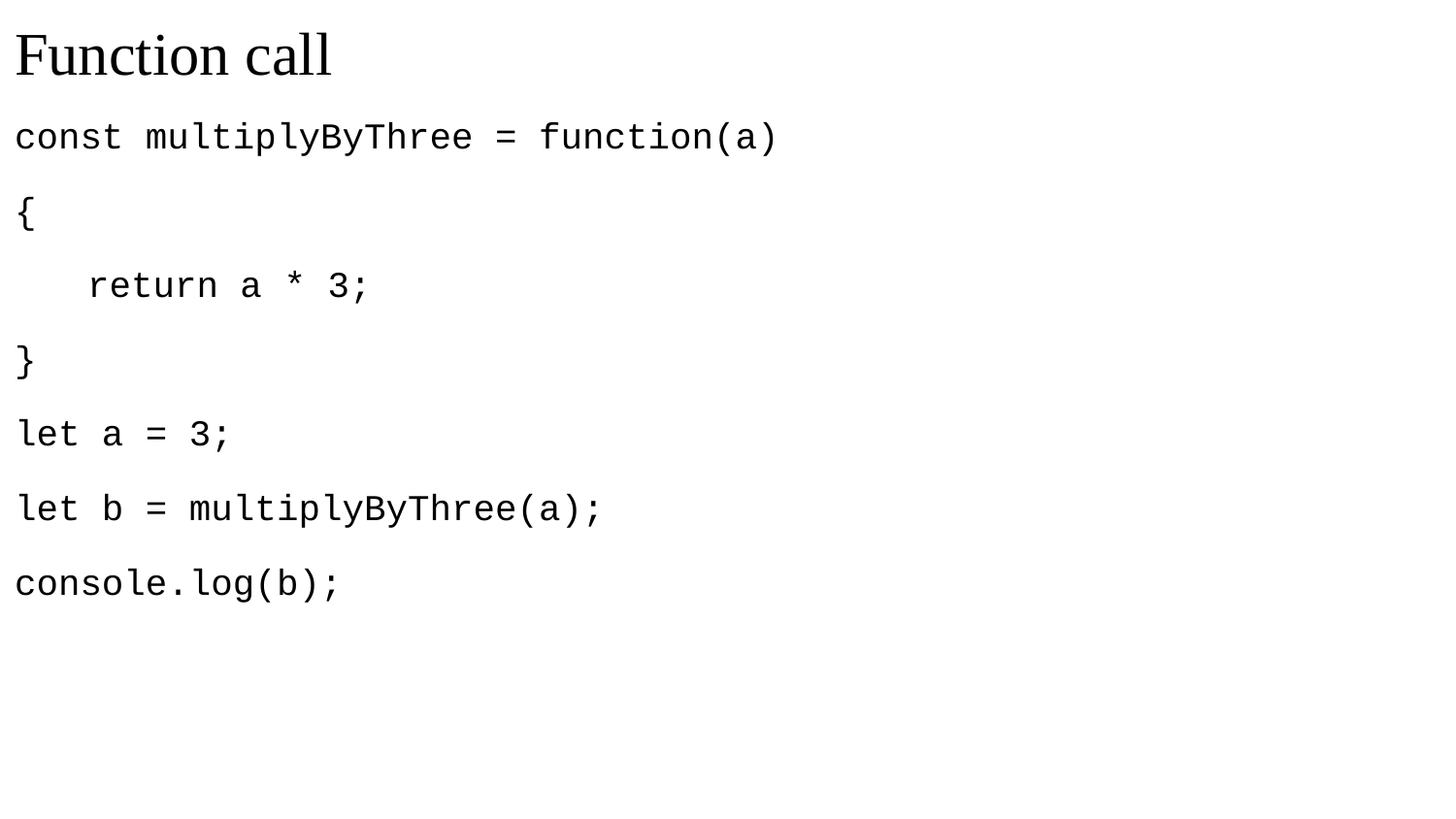

# Function call
const multiplyByThree = function(a)
{
return a * 3;
}
let a = 3;
let b = multiplyByThree(a);
console.log(b);